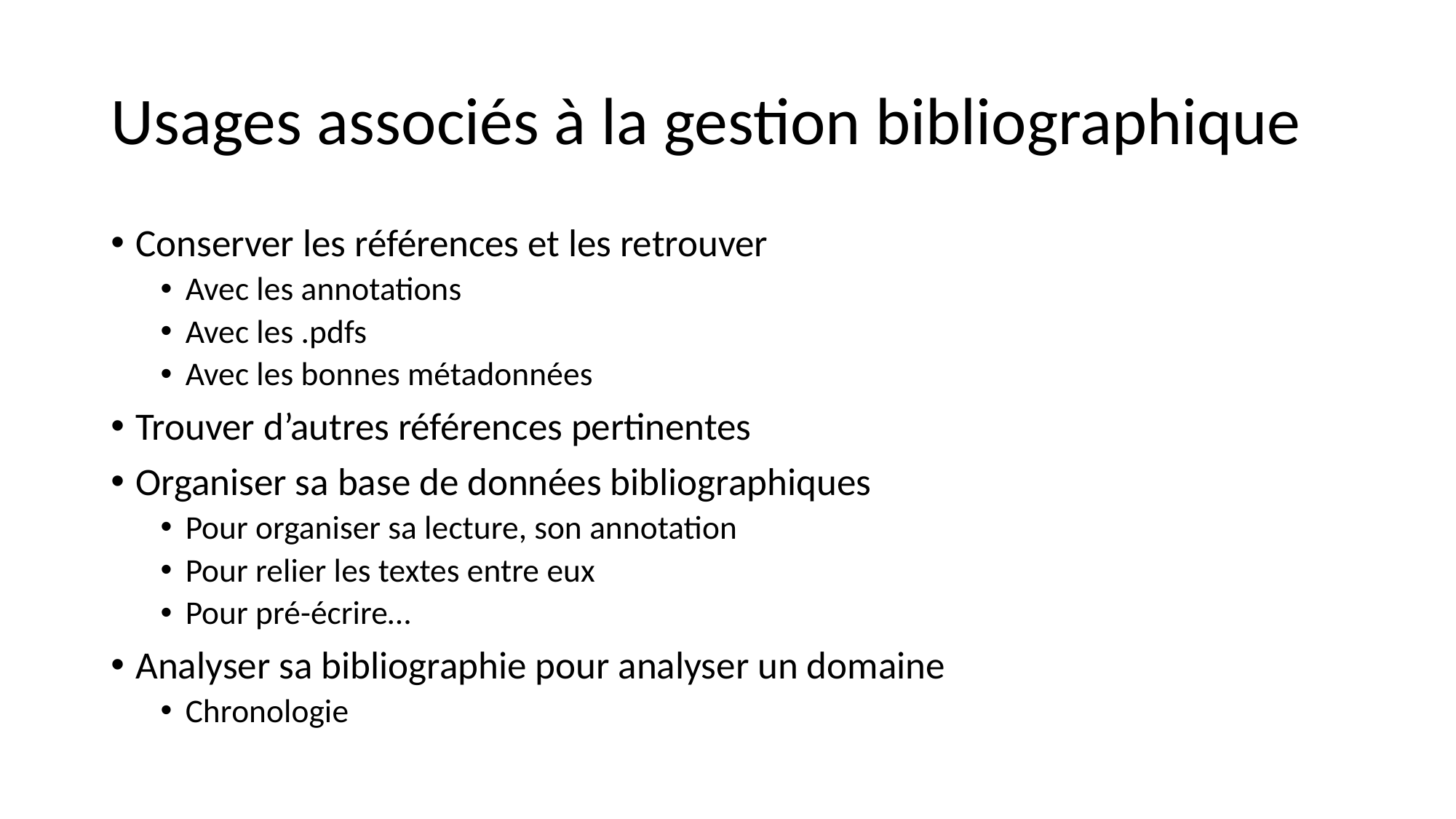

# Usages associés à la gestion bibliographique
Conserver les références et les retrouver
Avec les annotations
Avec les .pdfs
Avec les bonnes métadonnées
Trouver d’autres références pertinentes
Organiser sa base de données bibliographiques
Pour organiser sa lecture, son annotation
Pour relier les textes entre eux
Pour pré-écrire…
Analyser sa bibliographie pour analyser un domaine
Chronologie